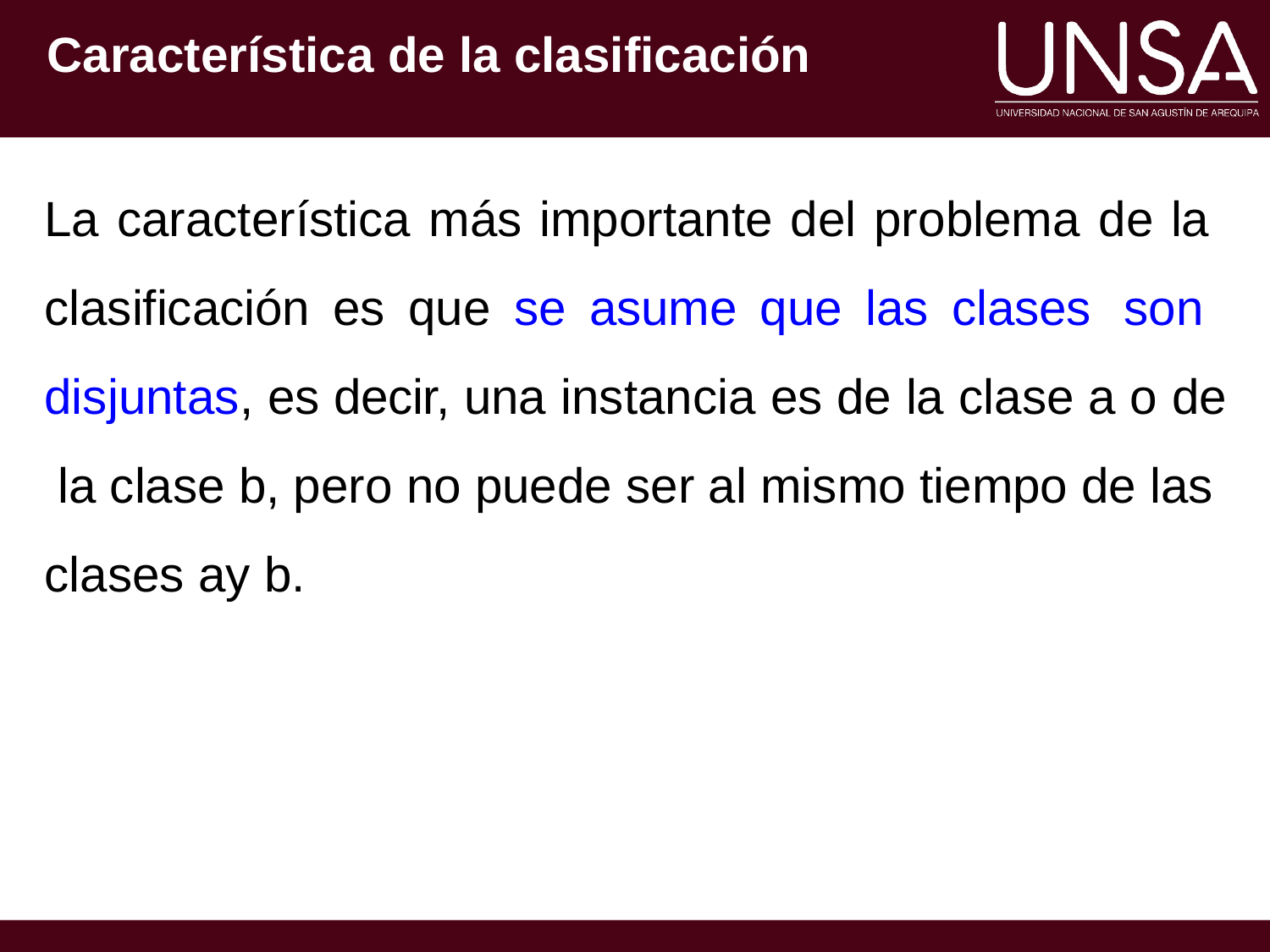

Característica de la clasificación
La característica más importante del problema de la  clasificación es que se asume que las clases son  disjuntas, es decir, una instancia es de la clase a o de  la clase b, pero no puede ser al mismo tiempo de las  clases ay b.